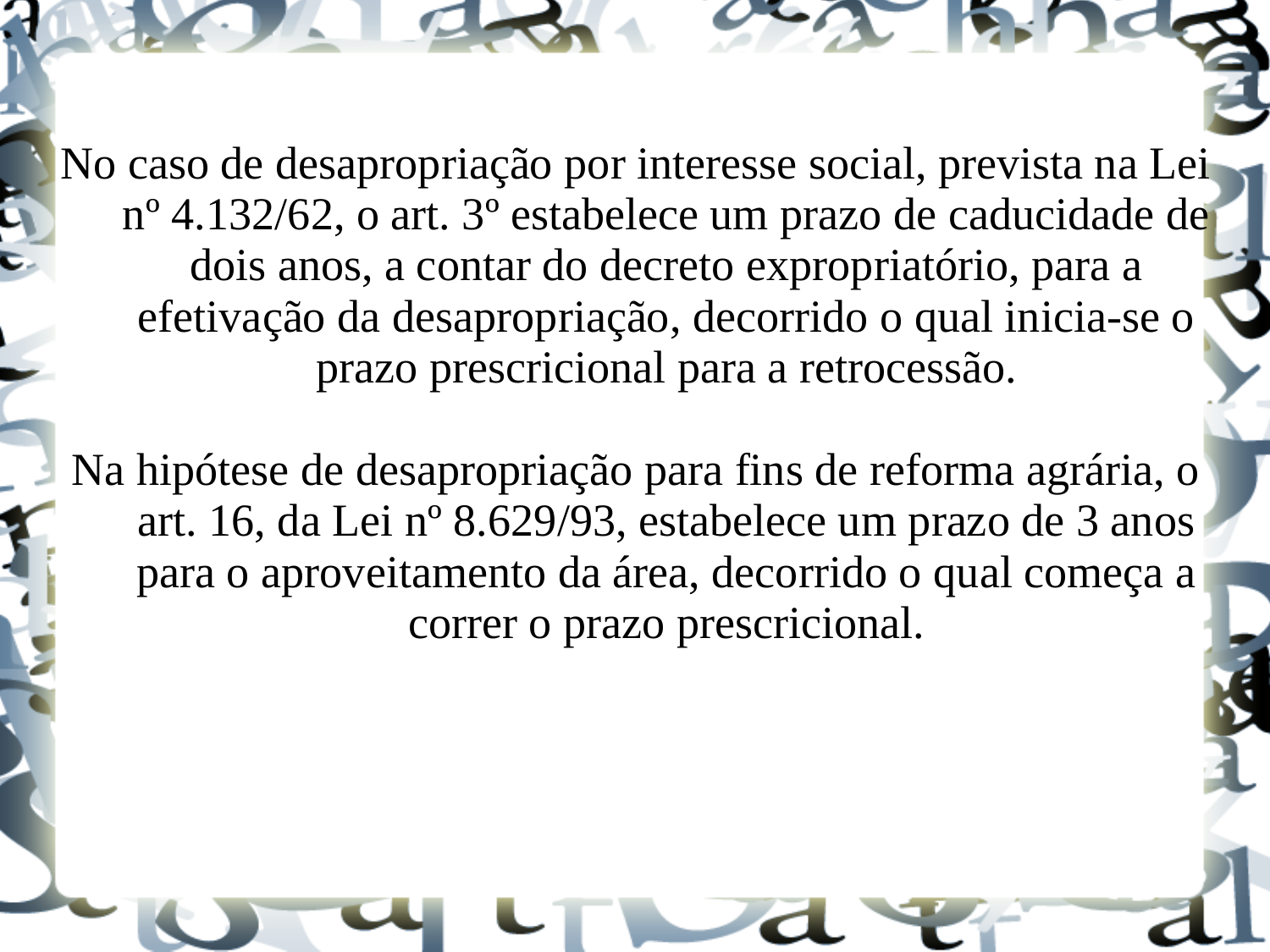

No caso de desapropriação por interesse social, prevista na Lei nº 4.132/62, o art. 3º estabelece um prazo de caducidade de dois anos, a contar do decreto expropriatório, para a efetivação da desapropriação, decorrido o qual inicia-se o prazo prescricional para a retrocessão.

Na hipótese de desapropriação para fins de reforma agrária, o art. 16, da Lei nº 8.629/93, estabelece um prazo de 3 anos para o aproveitamento da área, decorrido o qual começa a correr o prazo prescricional.